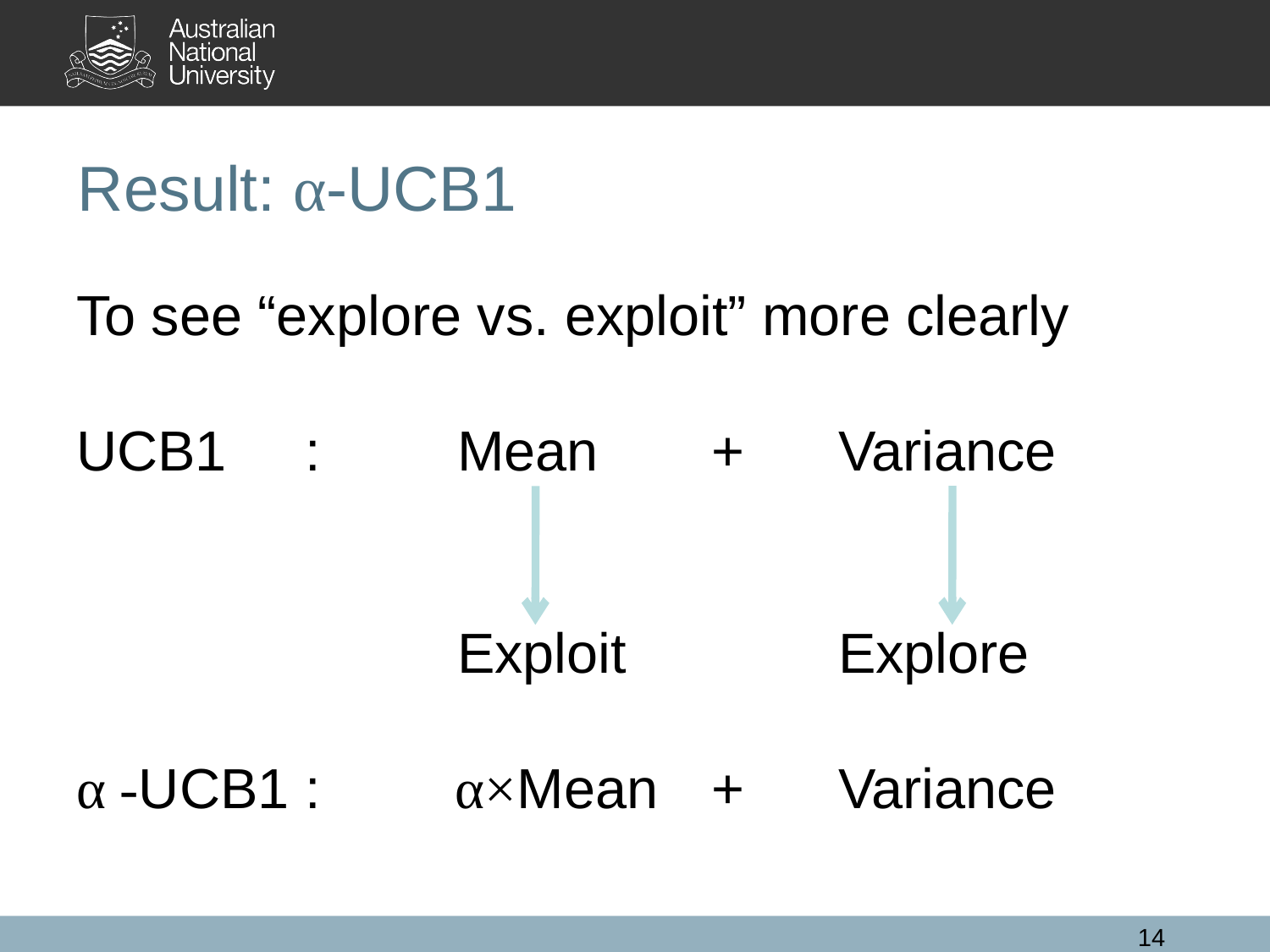

# Result: α-UCB1
To see “explore vs. exploit” more clearly

UCB1     : 	Mean	+	Variance

         		Exploit		Explore

α -UCB1 :	        α×Mean	+	Variance

Retrieve from https://au.pinterest.com/pin/150729918751441146/
14